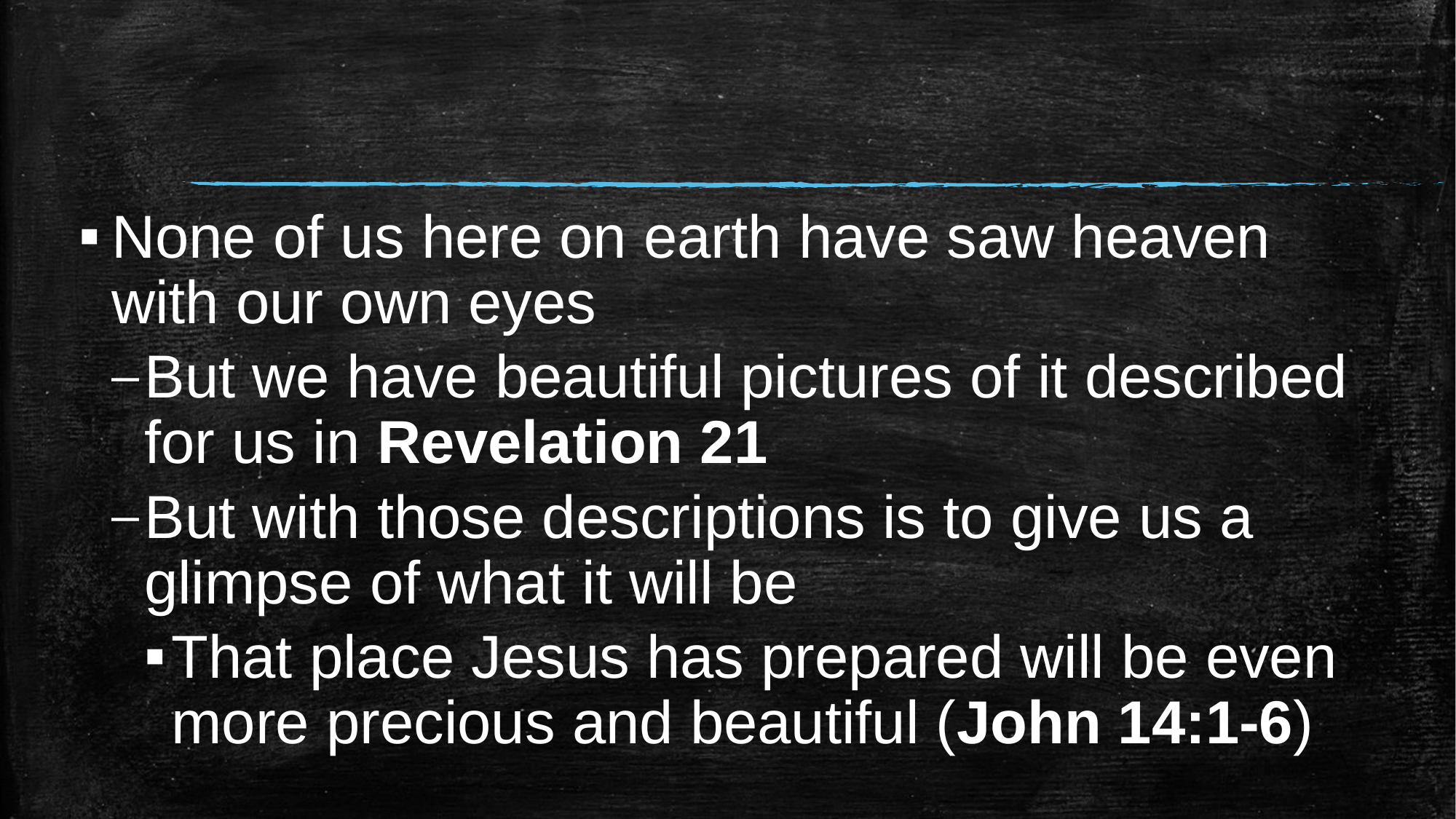

None of us here on earth have saw heaven with our own eyes
But we have beautiful pictures of it described for us in Revelation 21
But with those descriptions is to give us a glimpse of what it will be
That place Jesus has prepared will be even more precious and beautiful (John 14:1-6)